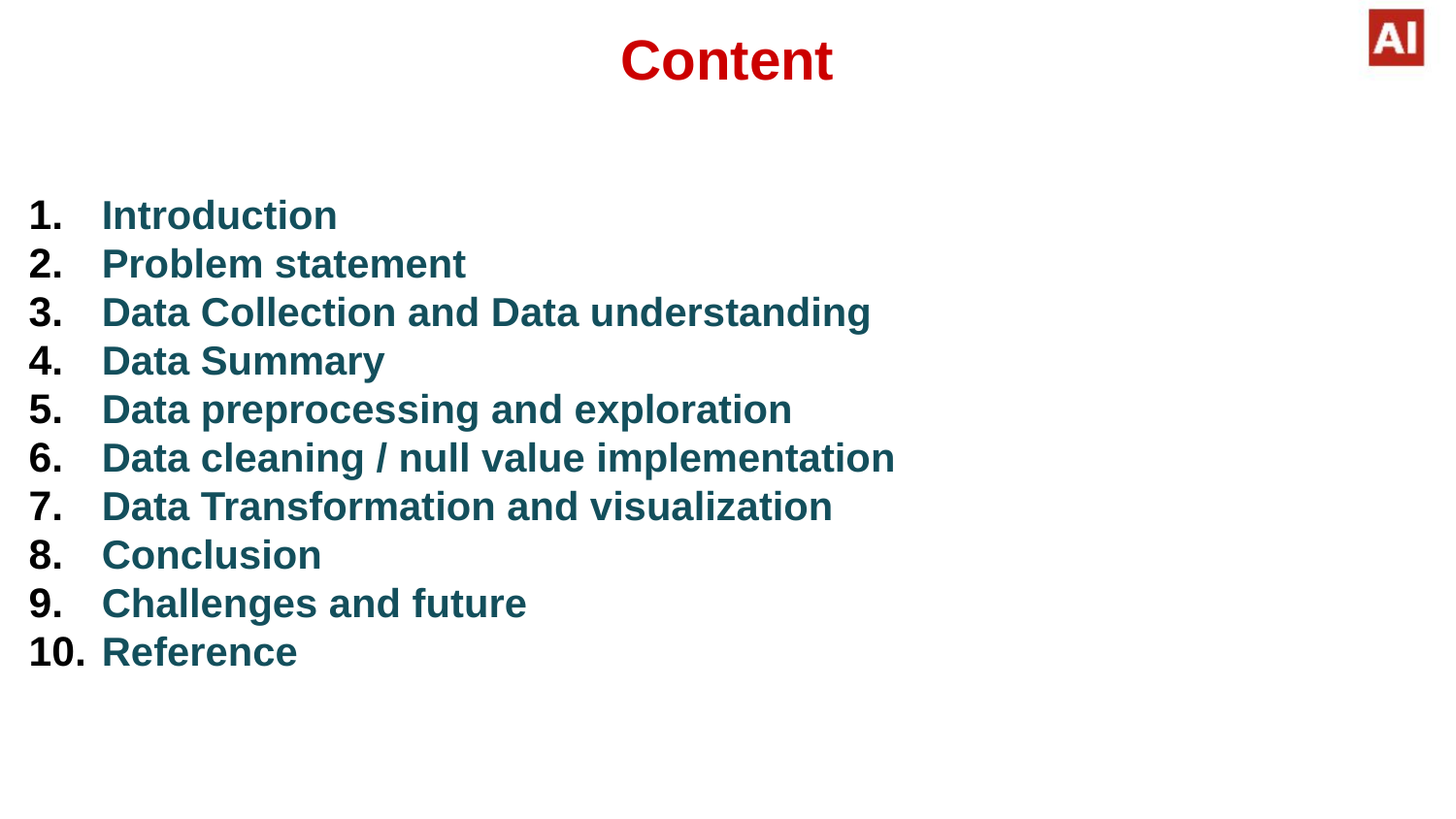

Content
1. Introduction
2. Problem statement
3. Data Collection and Data understanding
4. Data Summary
5. Data preprocessing and exploration
6. Data cleaning / null value implementation
7. Data Transformation and visualization
8. Conclusion
9. Challenges and future
10. Reference